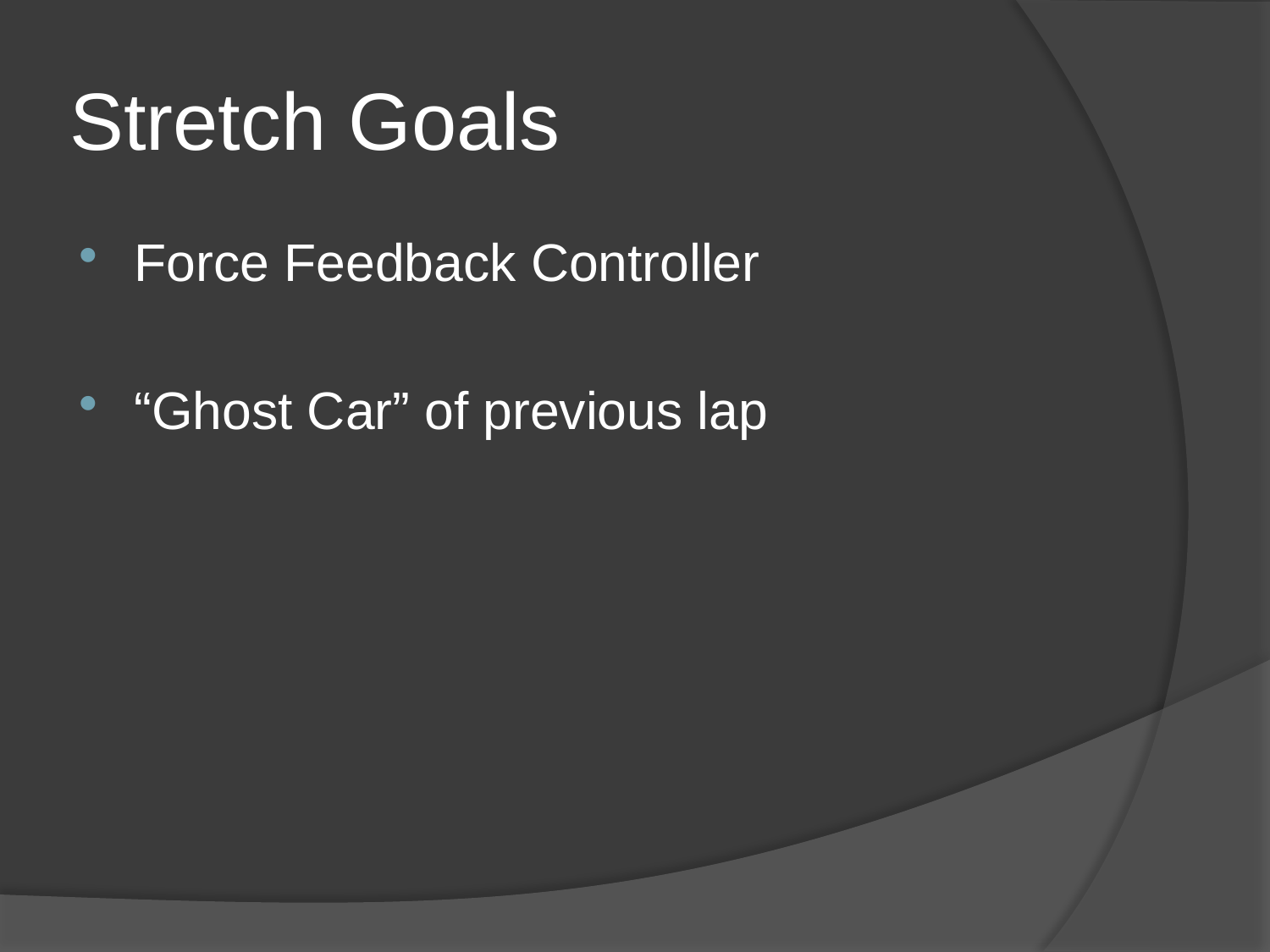

# Stretch Goals
Force Feedback Controller

“Ghost Car” of previous lap